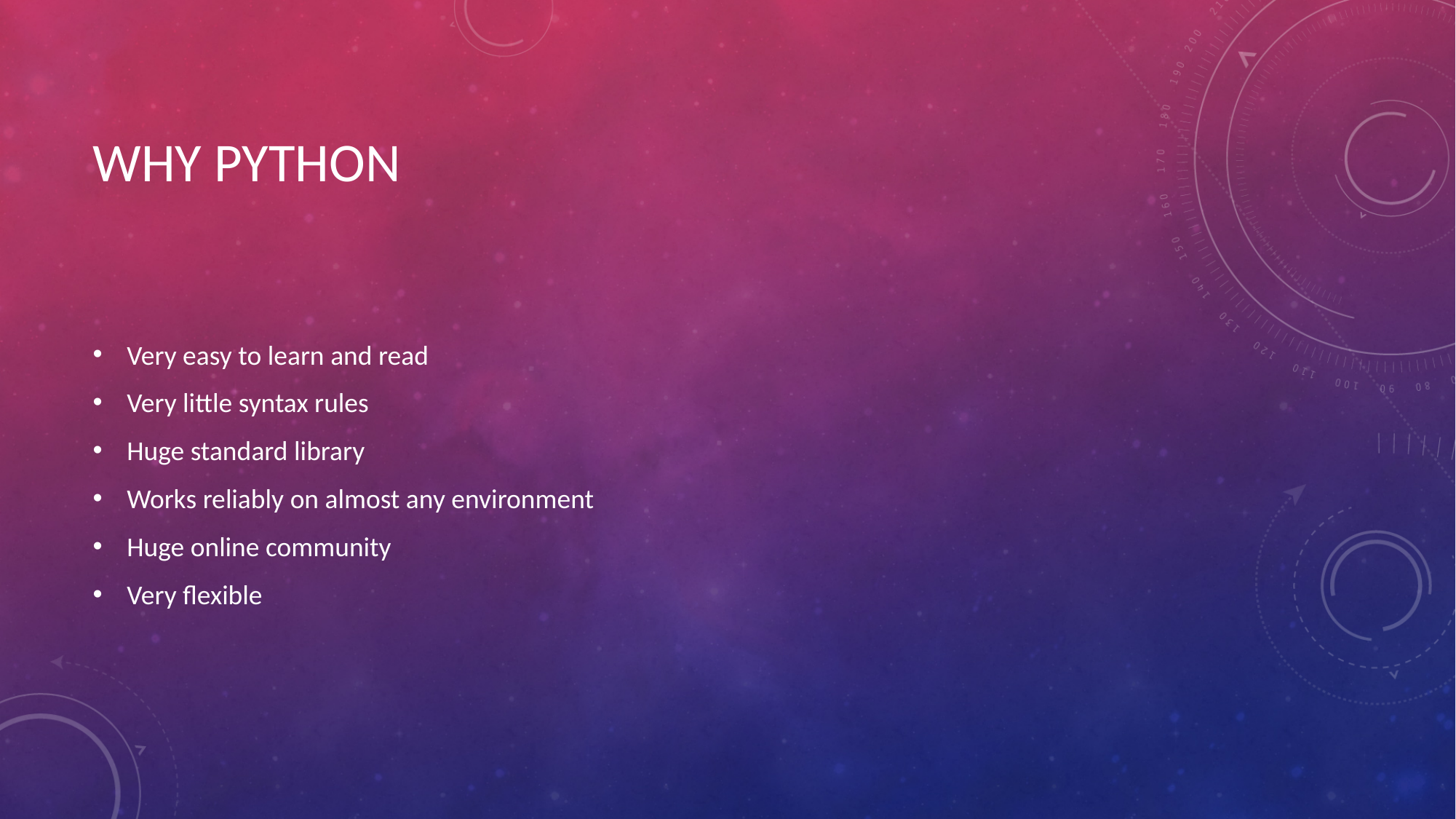

# Why python
Very easy to learn and read
Very little syntax rules
Huge standard library
Works reliably on almost any environment
Huge online community
Very flexible